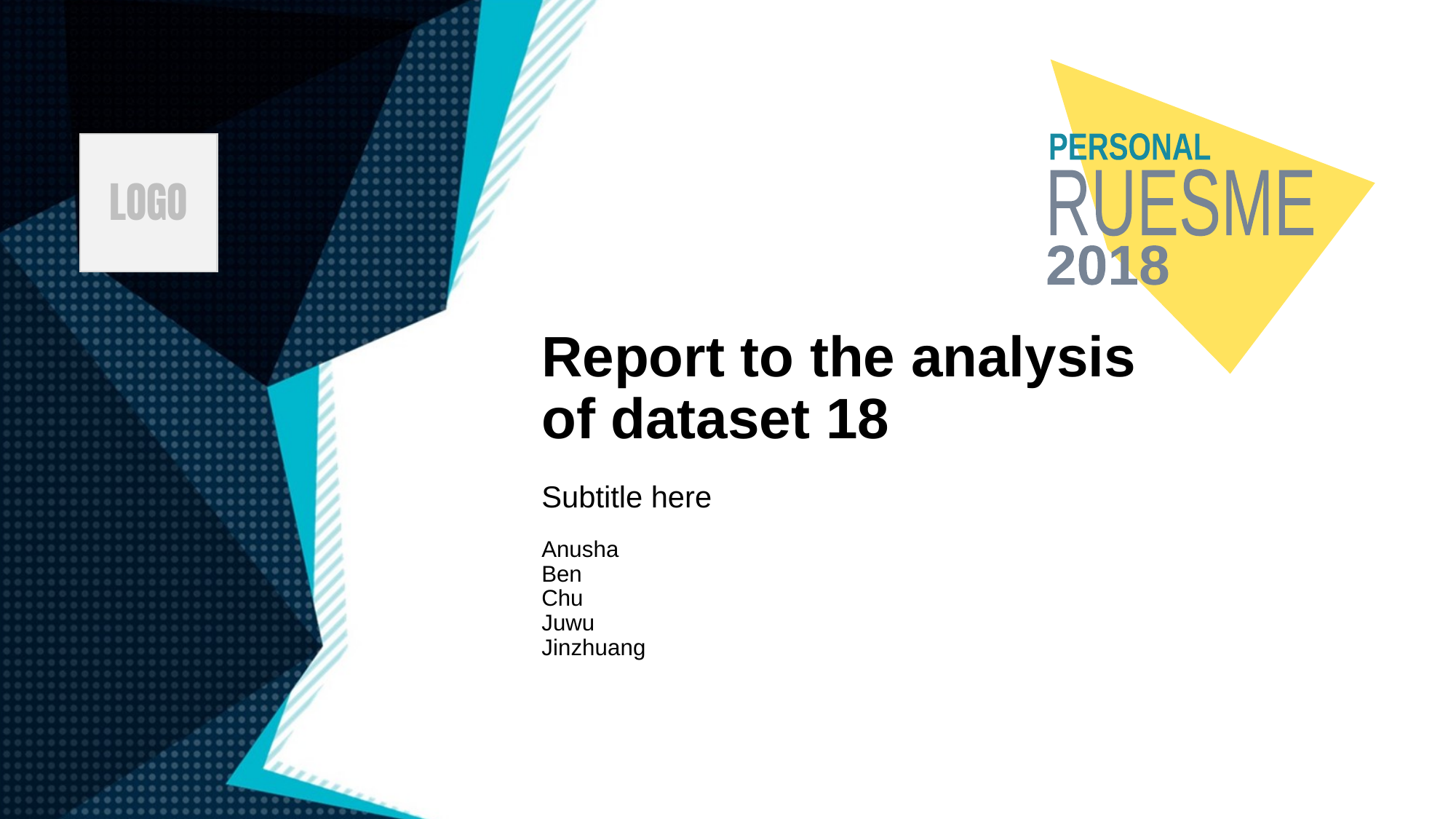

PERSONAL
RUESME
2018
LOGO
# Report to the analysis of dataset 18
Subtitle here
Anusha
Ben
Chu
Juwu
Jinzhuang